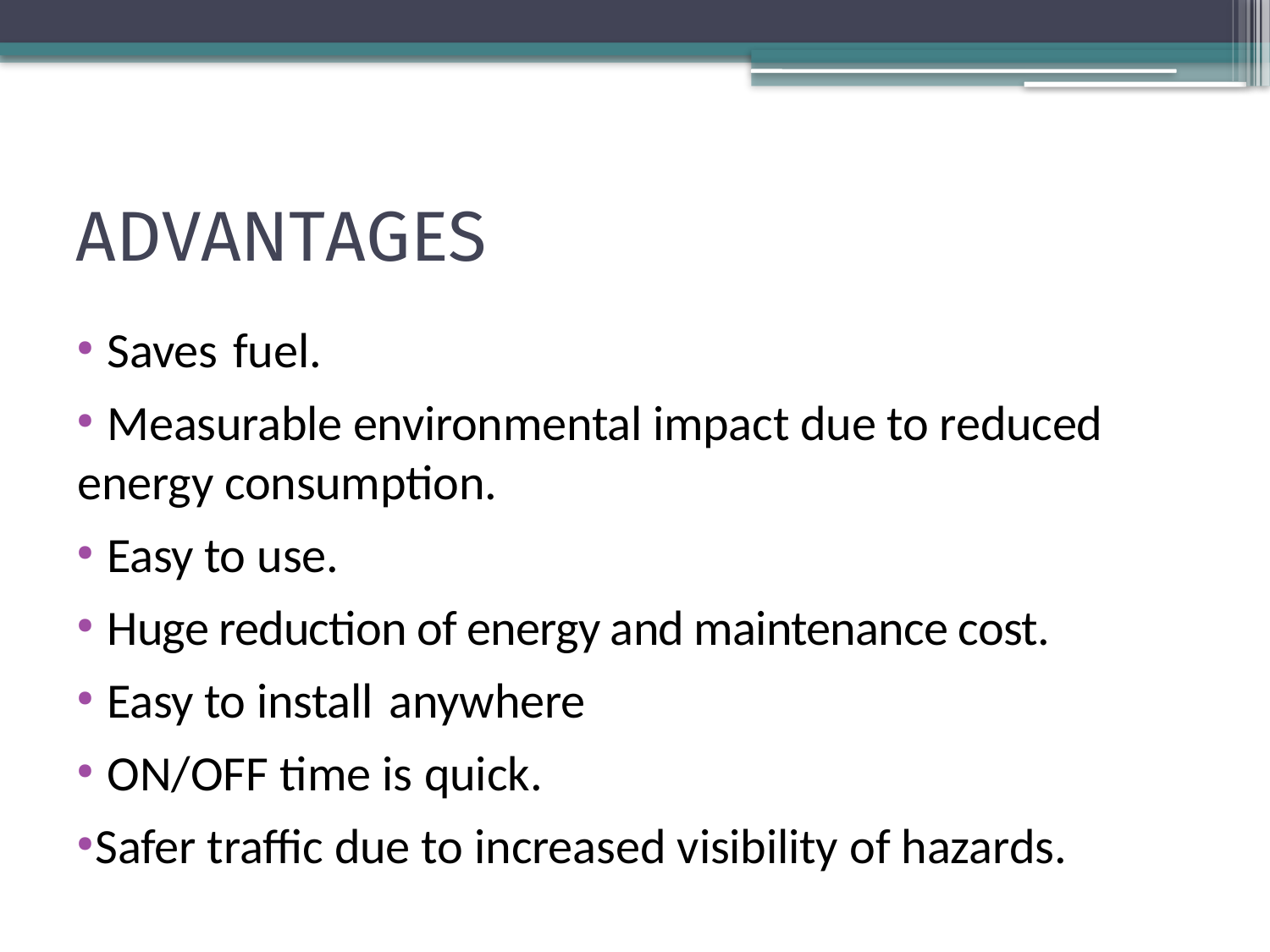

# ADVANTAGES
 Saves  fuel.
 Measurable environmental impact due to reduced      energy consumption.
 Easy to use.
 Huge reduction of energy and maintenance cost.
 Easy to install  anywhere
 ON/OFF time is quick.
Safer traffic due to increased visibility of hazards.